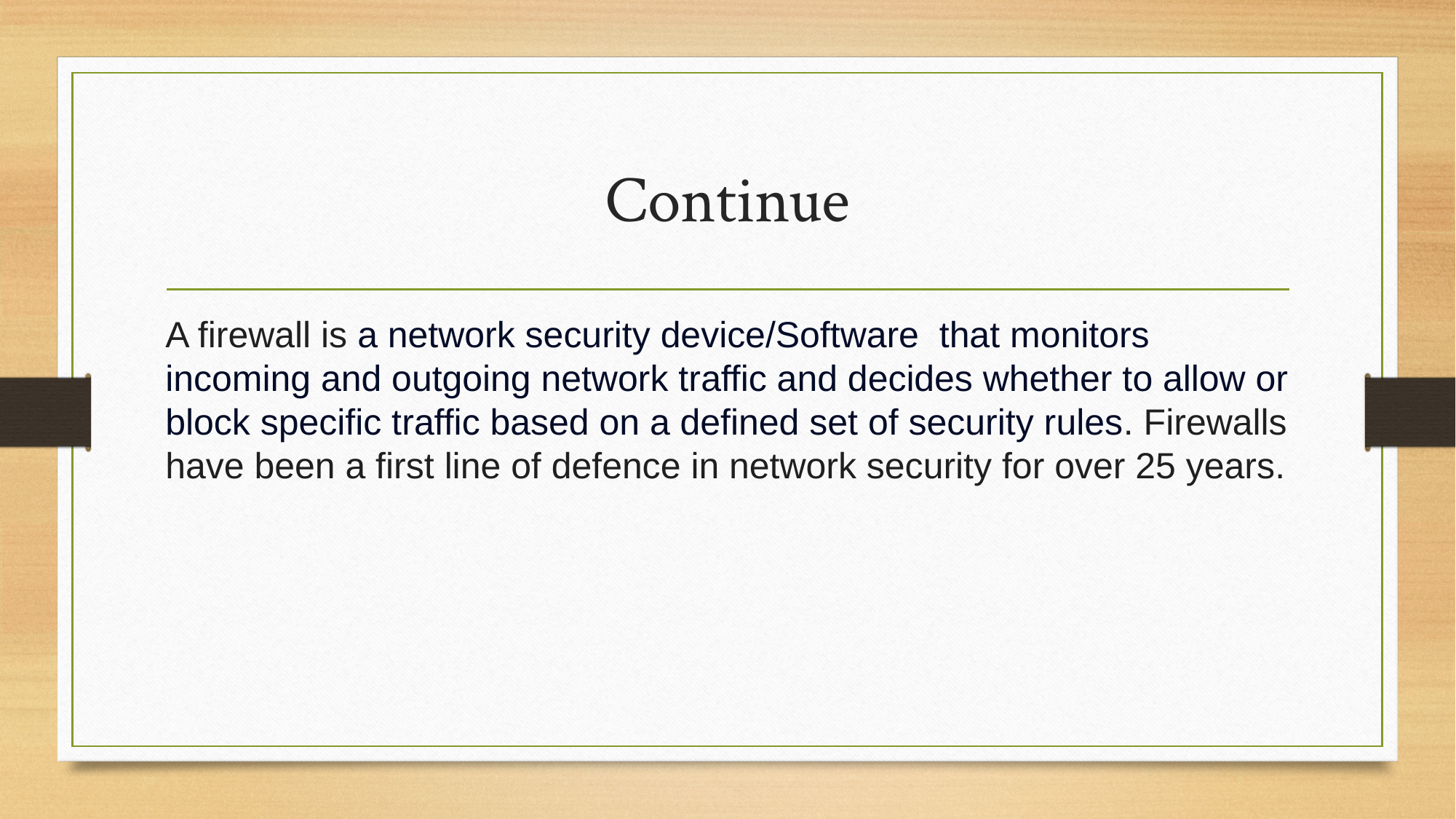

# Continue
A firewall is a network security device/Software  that monitors incoming and outgoing network traffic and decides whether to allow or block specific traffic based on a defined set of security rules. Firewalls have been a first line of defence in network security for over 25 years.